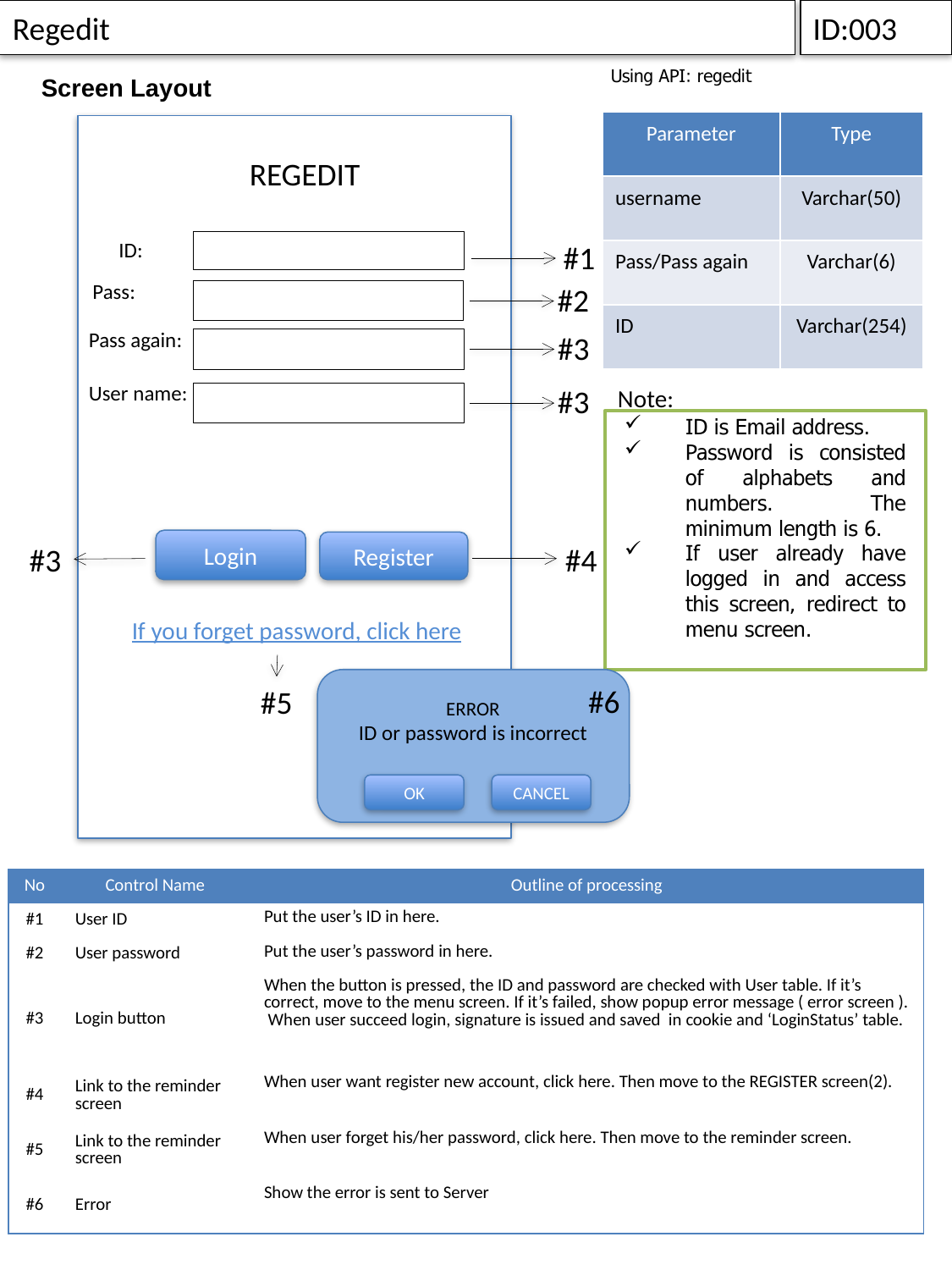

Regedit
ID:003
Using API: regedit
Screen Layout
| Parameter | Type |
| --- | --- |
| username | Varchar(50) |
| Pass/Pass again | Varchar(6) |
| ID | Varchar(254) |

REGEDIT
ID:

#1
Pass:
#2

Pass again:
#3

Note:
User name:
#3

ID is Email address.
Password is consisted of alphabets and numbers. The minimum length is 6.
If user already have logged in and access this screen, redirect to menu screen.

Login
Register
#3
#4
If you forget password, click here

#6
ERROR
ID or password is incorrect
OK
CANCEL
#5
| No | Control Name | Outline of processing |
| --- | --- | --- |
| #1 | User ID | Put the user’s ID in here. |
| #2 | User password | Put the user’s password in here. |
| #3 | Login button | When the button is pressed, the ID and password are checked with User table. If it’s correct, move to the menu screen. If it’s failed, show popup error message ( error screen ). When user succeed login, signature is issued and saved in cookie and ‘LoginStatus’ table. |
| #4 | Link to the reminder screen | When user want register new account, click here. Then move to the REGISTER screen(2). |
| #5 | Link to the reminder screen | When user forget his/her password, click here. Then move to the reminder screen. |
| #6 | Error | Show the error is sent to Server |